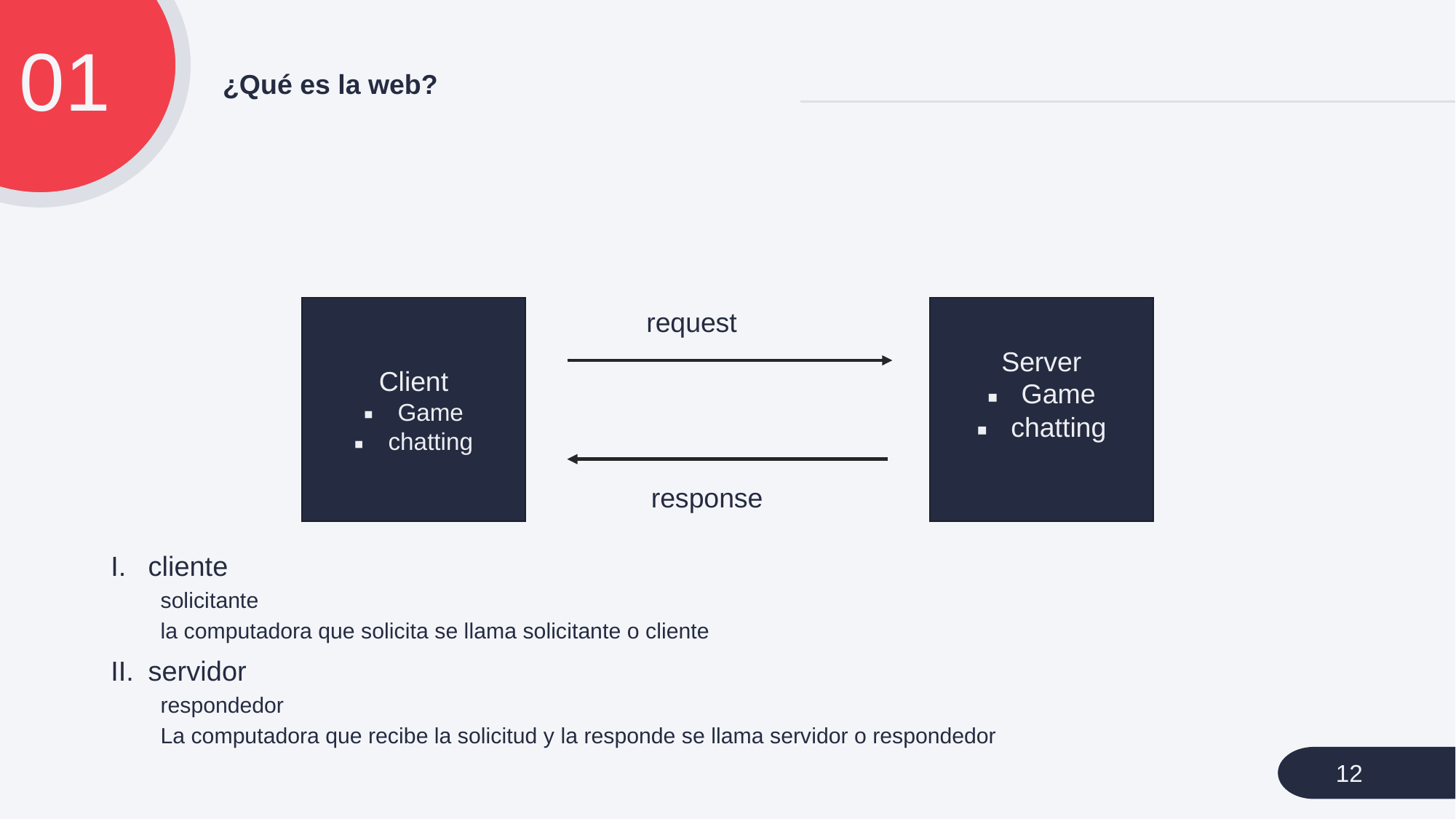

01
# ¿Qué es la web?

cliente
solicitante
la computadora que solicita se llama solicitante o cliente
servidor
respondedor
La computadora que recibe la solicitud y la responde se llama servidor o respondedor

Client
Game
chatting
Server
Game
chatting

request
response
12